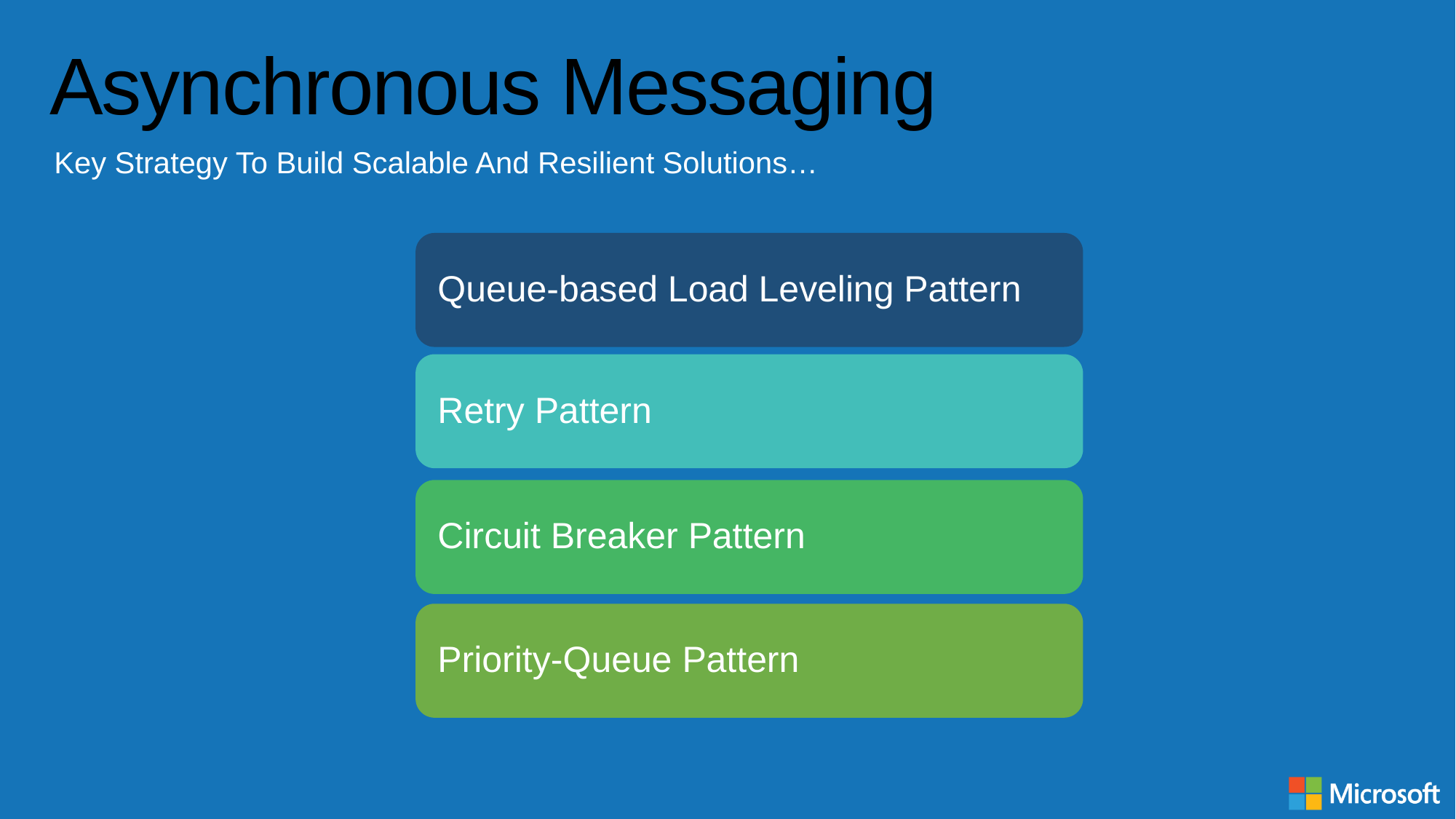

# Asynchronous Messaging
Key Strategy To Build Scalable And Resilient Solutions…

Queue-based Load Leveling Pattern
Retry Pattern
Circuit Breaker Pattern
Priority-Queue Pattern